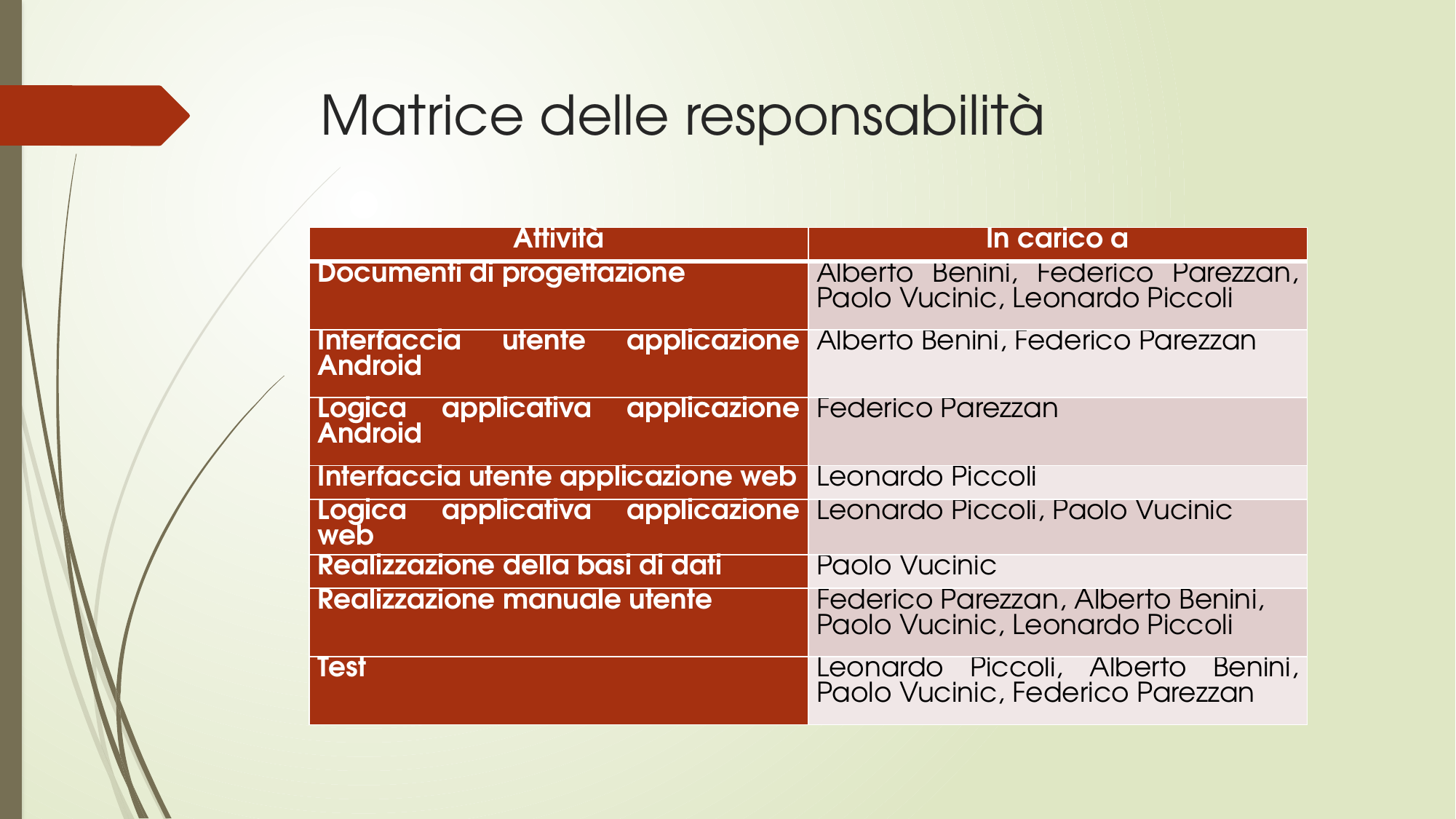

# Matrice delle responsabilità
| Attività | In carico a |
| --- | --- |
| Documenti di progettazione | Alberto Benini, Federico Parezzan, Paolo Vucinic, Leonardo Piccoli |
| Interfaccia utente applicazione Android | Alberto Benini, Federico Parezzan |
| Logica applicativa applicazione Android | Federico Parezzan |
| Interfaccia utente applicazione web | Leonardo Piccoli |
| Logica applicativa applicazione web | Leonardo Piccoli, Paolo Vucinic |
| Realizzazione della basi di dati | Paolo Vucinic |
| Realizzazione manuale utente | Federico Parezzan, Alberto Benini, Paolo Vucinic, Leonardo Piccoli |
| Test | Leonardo Piccoli, Alberto Benini, Paolo Vucinic, Federico Parezzan |